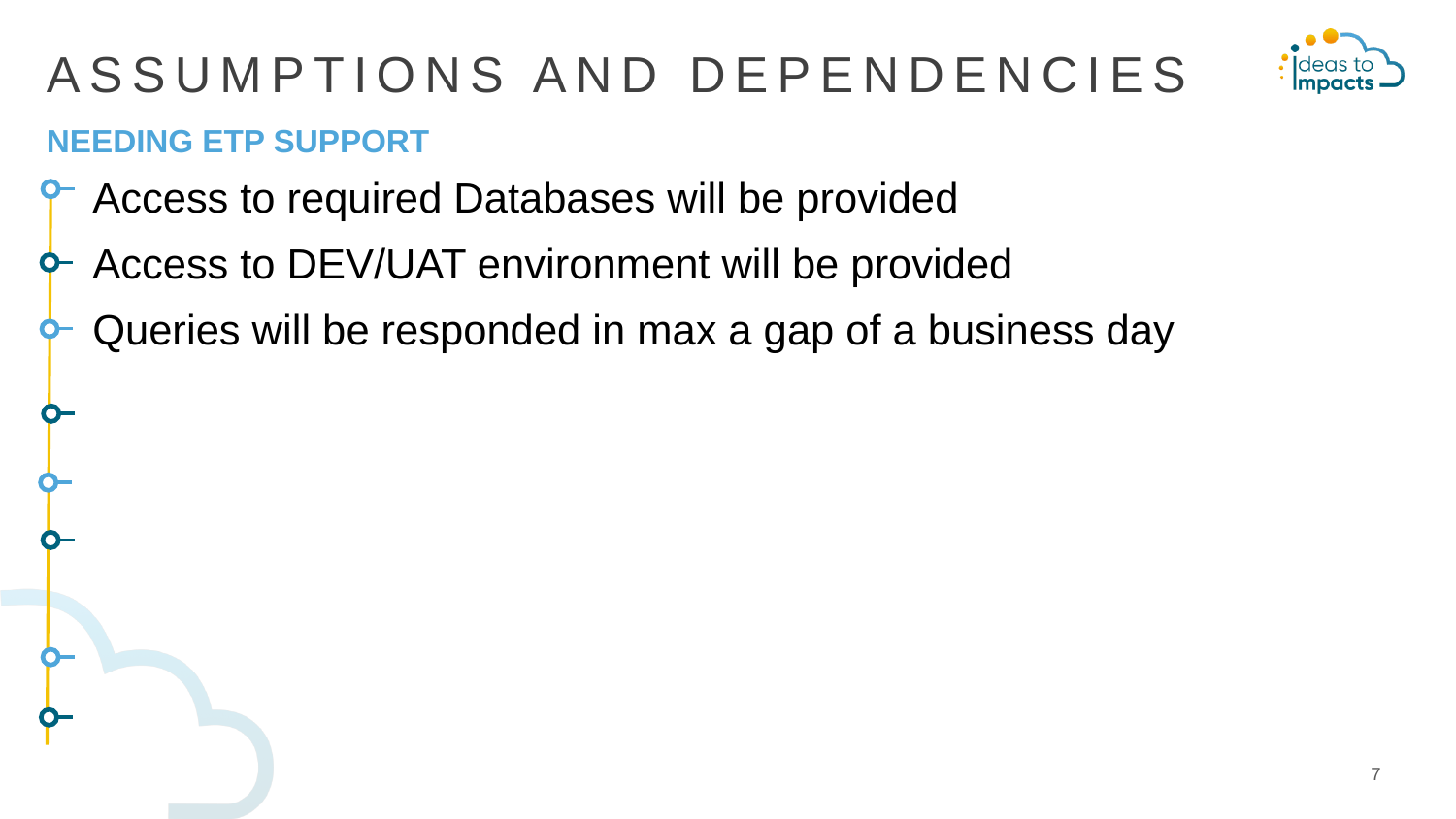

Assumptions and dependencies
Needing etp support

Access to required Databases will be provided
Access to DEV/UAT environment will be provided
Queries will be responded in max a gap of a business day

7